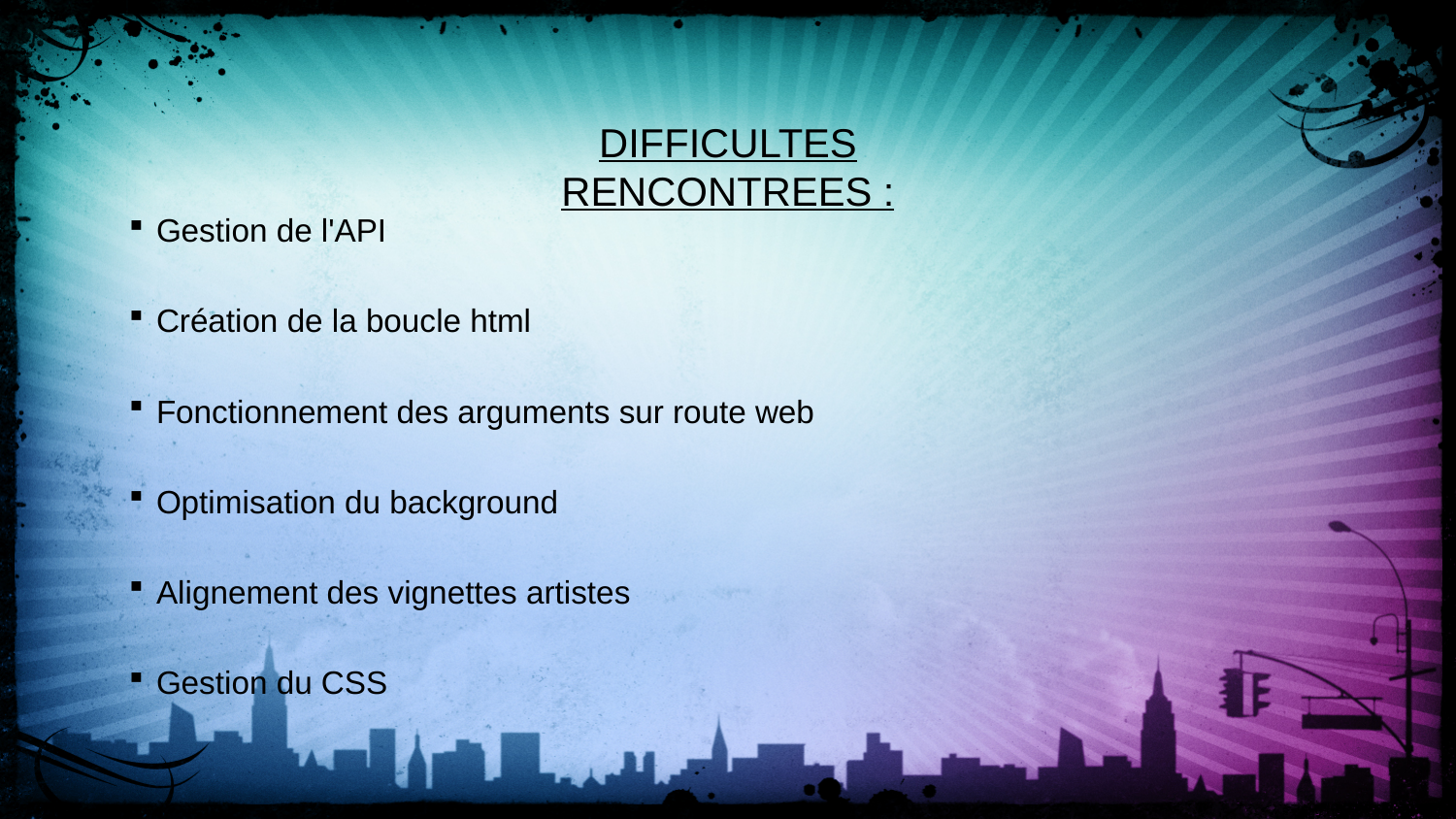

DIFFICULTES RENCONTREES :
Gestion de l'API

Création de la boucle html

Fonctionnement des arguments sur route web

Optimisation du background

Alignement des vignettes artistes

Gestion du CSS